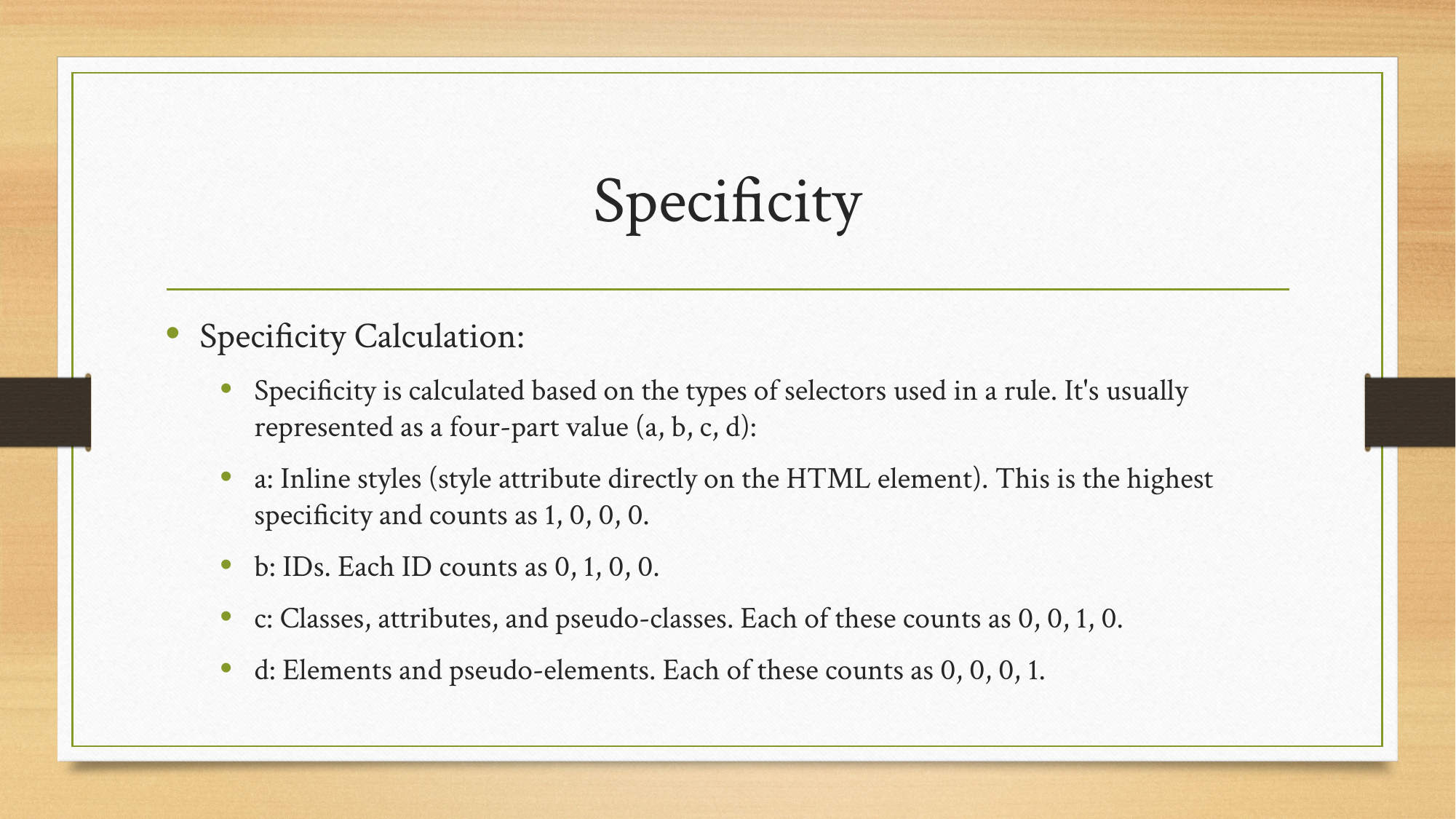

# Specificity
Specificity Calculation:
Specificity is calculated based on the types of selectors used in a rule. It's usually represented as a four-part value (a, b, c, d):
a: Inline styles (style attribute directly on the HTML element). This is the highest specificity and counts as 1, 0, 0, 0.
b: IDs. Each ID counts as 0, 1, 0, 0.
c: Classes, attributes, and pseudo-classes. Each of these counts as 0, 0, 1, 0.
d: Elements and pseudo-elements. Each of these counts as 0, 0, 0, 1.